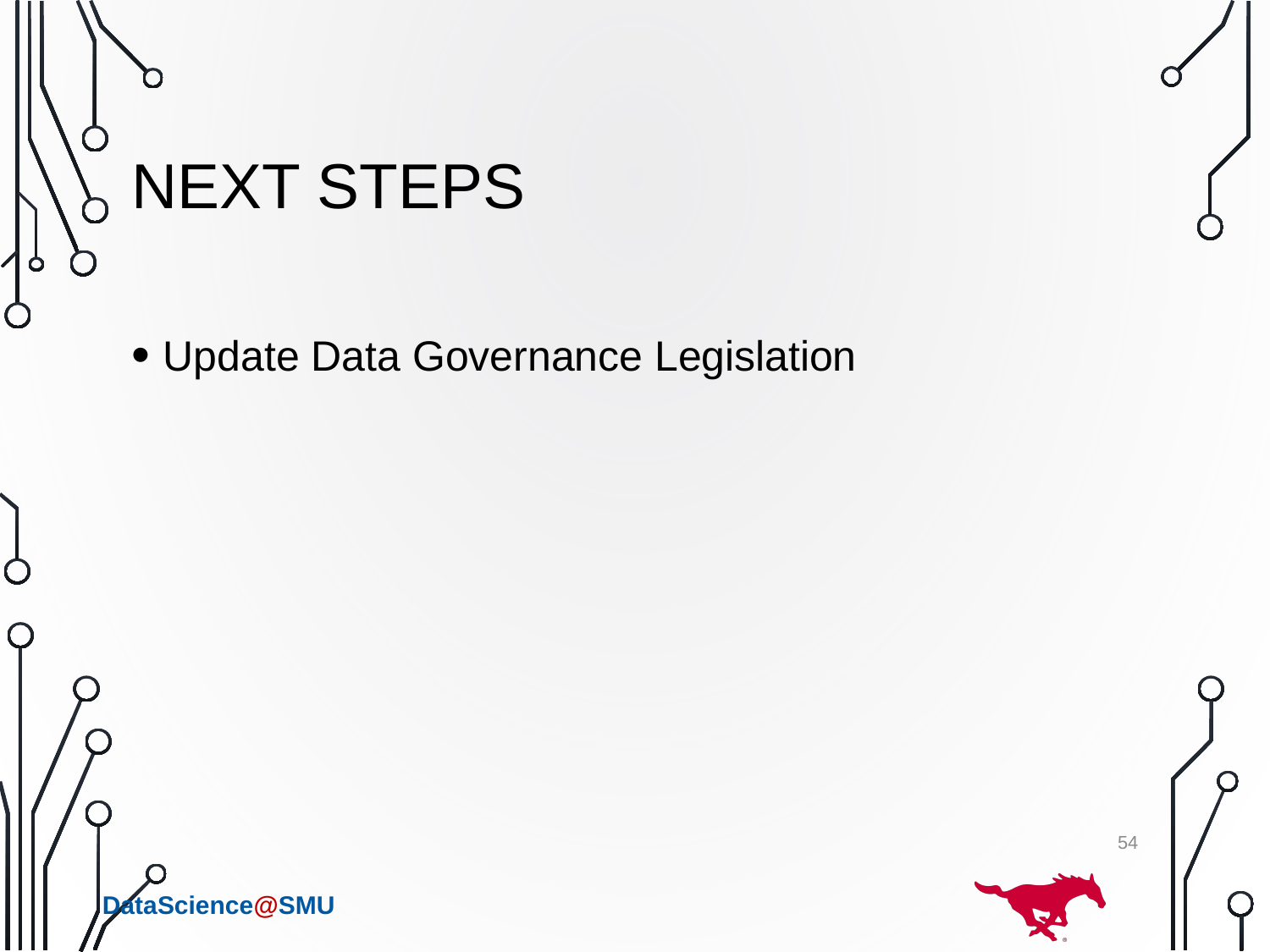

# Next Steps
Update Data Governance Legislation
54